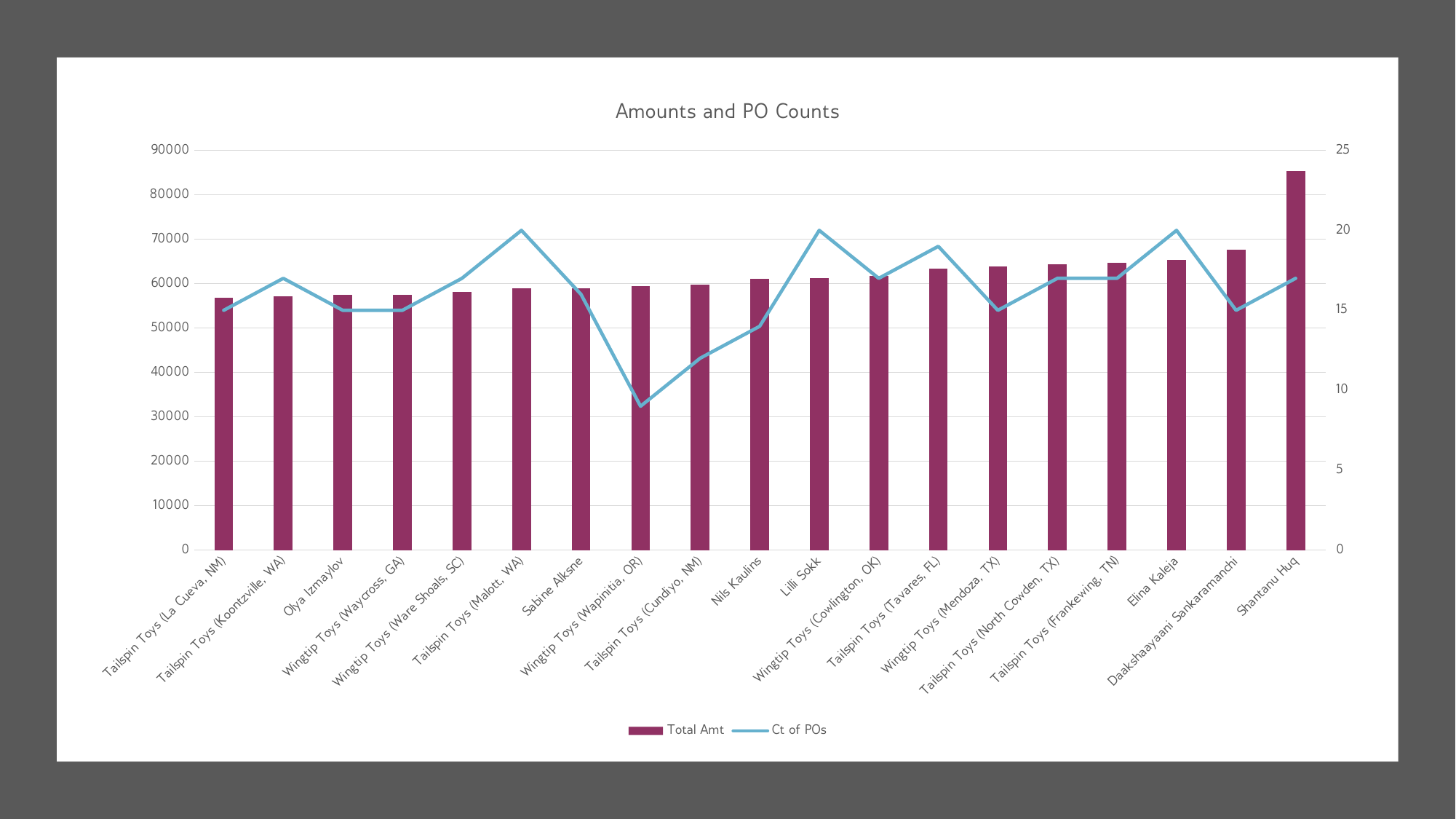

### Chart: Amounts and PO Counts

| Category | Total Amt | Ct of POs |
|---|---|---|
| Tailspin Toys (La Cueva, NM) | 56861.8 | 15.0 |
| Tailspin Toys (Koontzville, WA) | 57092.4 | 17.0 |
| Olya Izmaylov | 57510.799999999996 | 15.0 |
| Wingtip Toys (Waycross, GA) | 57519.549999999996 | 15.0 |
| Wingtip Toys (Ware Shoals, SC) | 58110.3 | 17.0 |
| Tailspin Toys (Malott, WA) | 58940.799999999996 | 20.0 |
| Sabine Alksne | 59008.95 | 16.0 |
| Wingtip Toys (Wapinitia, OR) | 59524.450000000004 | 9.0 |
| Tailspin Toys (Cundiyo, NM) | 59720.05 | 12.0 |
| Nils Kaulins | 61026.35 | 14.0 |
| Lilli Sokk | 61245.799999999996 | 20.0 |
| Wingtip Toys (Cowlington, OK) | 61765.799999999996 | 17.0 |
| Tailspin Toys (Tavares, FL) | 63333.1 | 19.0 |
| Wingtip Toys (Mendoza, TX) | 63886.850000000006 | 15.0 |
| Tailspin Toys (North Cowden, TX) | 64430.9 | 17.0 |
| Tailspin Toys (Frankewing, TN) | 64663.15 | 17.0 |
| Elina Kaleja | 65362.0 | 20.0 |
| Daakshaayaani Sankaramanchi | 67713.1 | 15.0 |
| Shantanu Huq | 85364.0 | 17.0 |